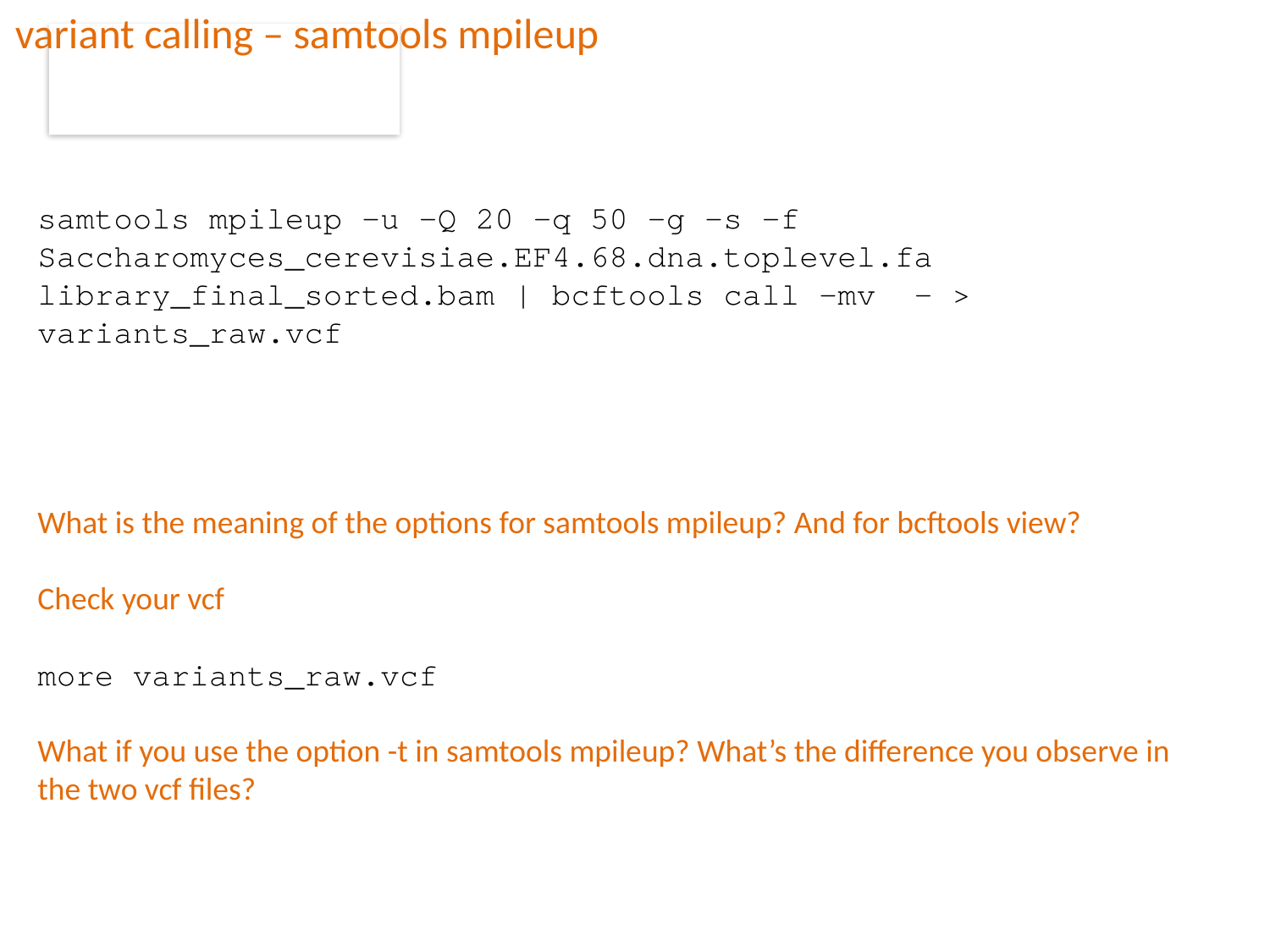

variant calling – samtools mpileup

samtools mpileup -u -Q 20 -q 50 -g -s -f Saccharomyces_cerevisiae.EF4.68.dna.toplevel.fa library_final_sorted.bam | bcftools call -mv  - > variants_raw.vcf

What is the meaning of the options for samtools mpileup? And for bcftools view?

Check your vcf

more variants_raw.vcf

What if you use the option -t in samtools mpileup? What’s the difference you observe in the two vcf files?